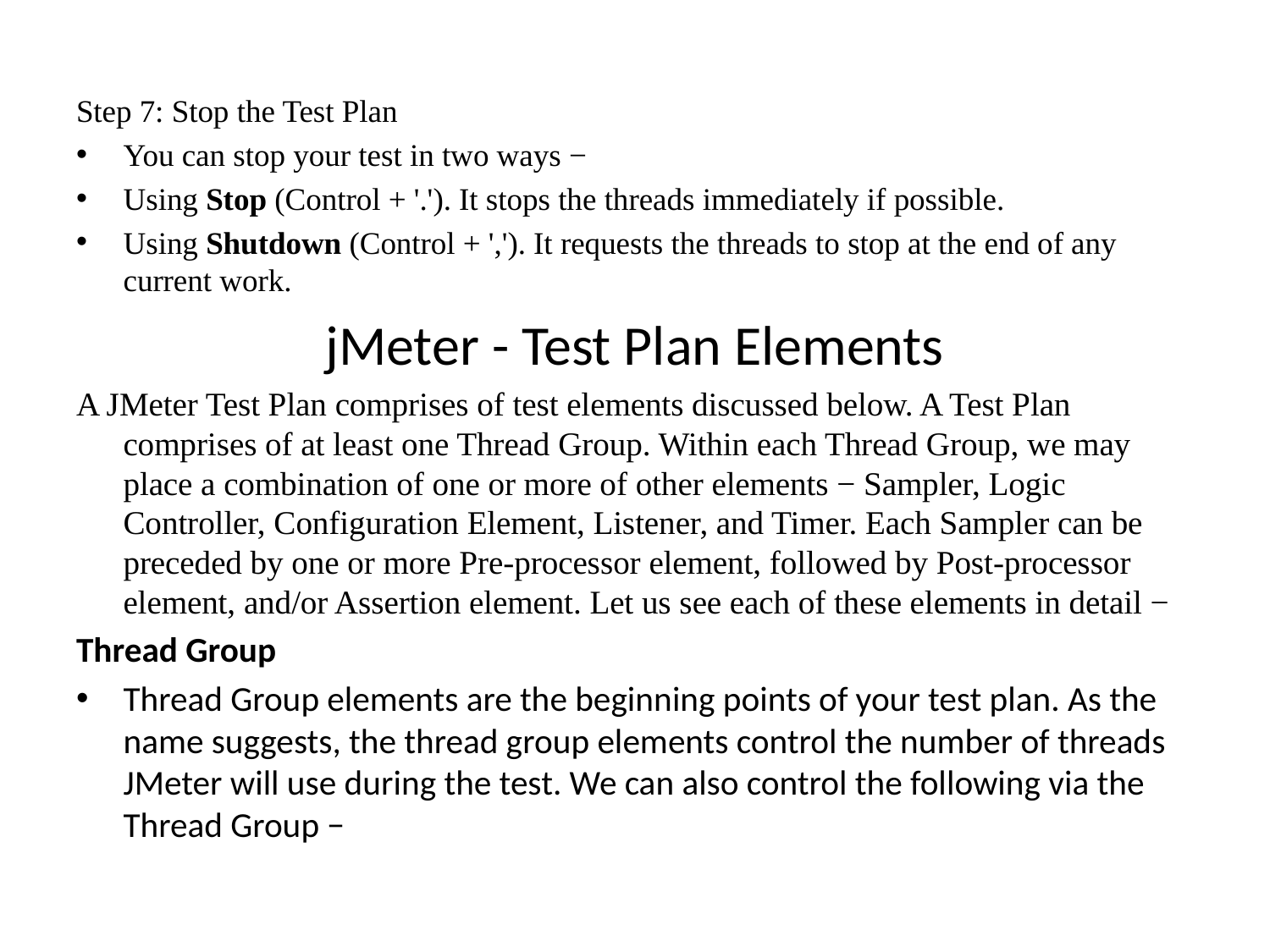

Step 7: Stop the Test Plan
You can stop your test in two ways −
Using Stop (Control + '.'). It stops the threads immediately if possible.
Using Shutdown (Control + ','). It requests the threads to stop at the end of any current work.
jMeter - Test Plan Elements
A JMeter Test Plan comprises of test elements discussed below. A Test Plan comprises of at least one Thread Group. Within each Thread Group, we may place a combination of one or more of other elements − Sampler, Logic Controller, Configuration Element, Listener, and Timer. Each Sampler can be preceded by one or more Pre-processor element, followed by Post-processor element, and/or Assertion element. Let us see each of these elements in detail −
Thread Group
Thread Group elements are the beginning points of your test plan. As the name suggests, the thread group elements control the number of threads JMeter will use during the test. We can also control the following via the Thread Group −